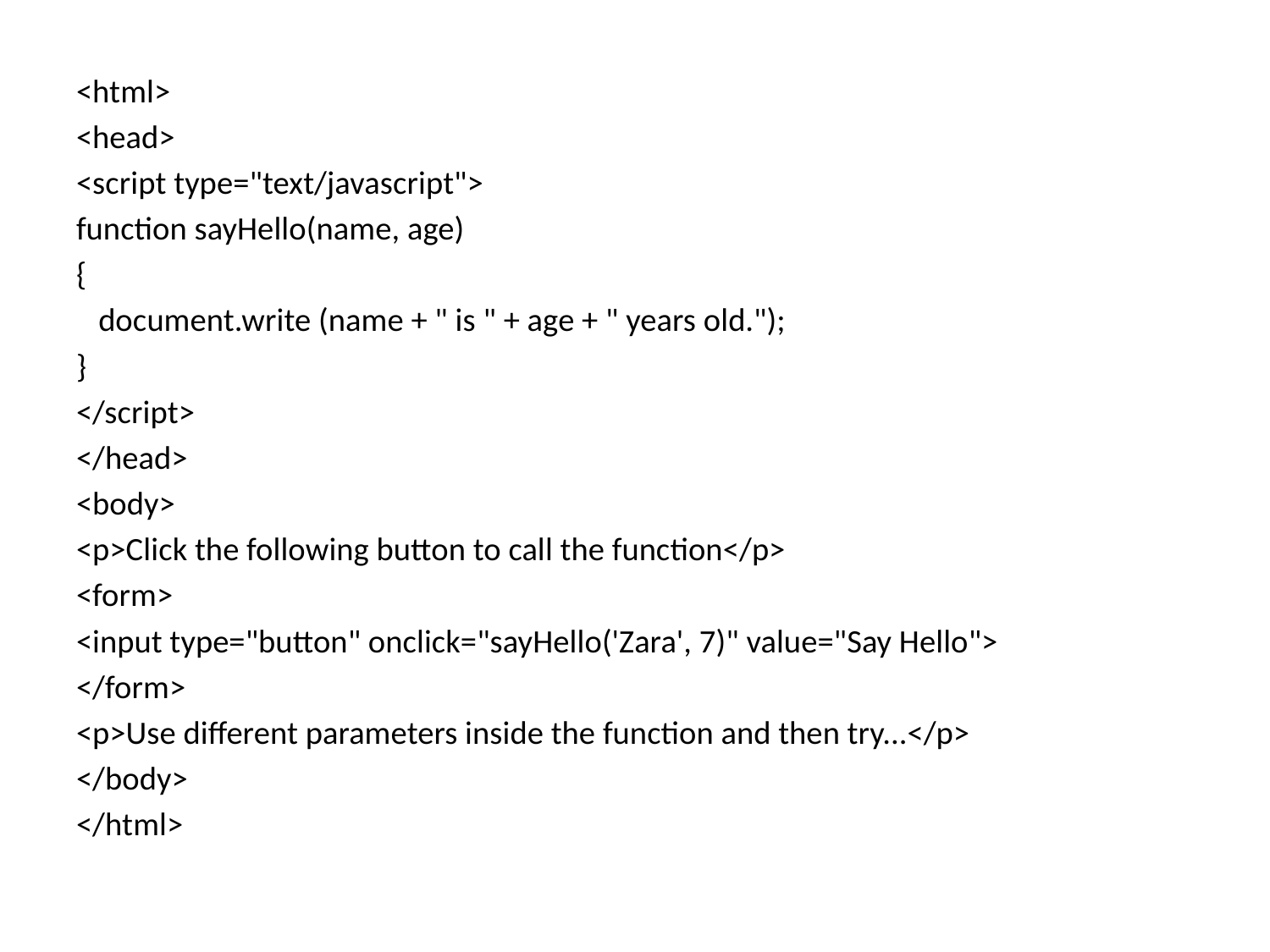

#
<html>
<head>
<script type="text/javascript">
function sayHello(name, age)
{
   document.write (name + " is " + age + " years old.");
}
</script>
</head>
<body>
<p>Click the following button to call the function</p>
<form>
<input type="button" onclick="sayHello('Zara', 7)" value="Say Hello">
</form>
<p>Use different parameters inside the function and then try...</p>
</body>
</html>